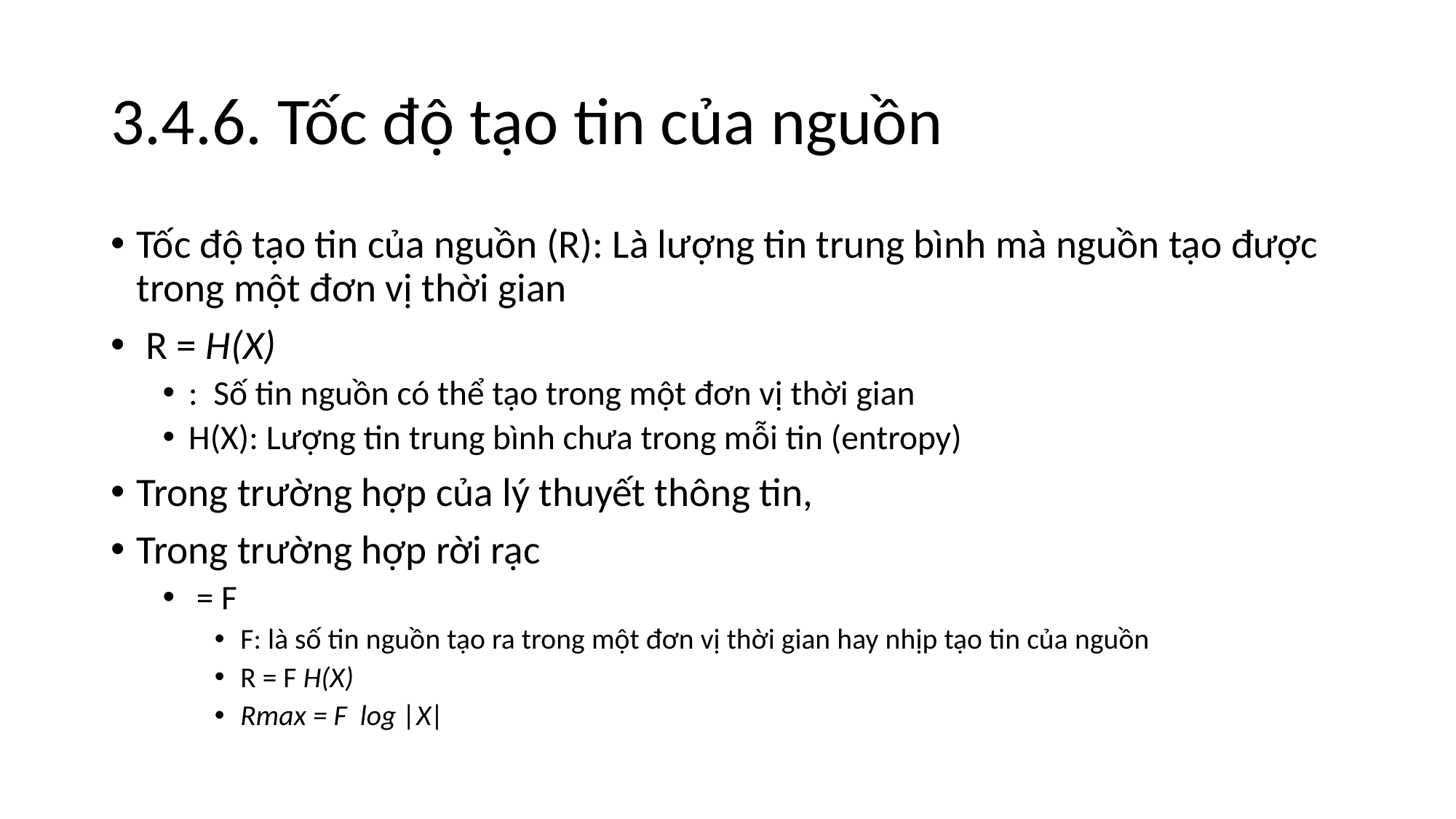

3.4.6. Tốc độ tạo tin của nguồn
Tốc độ tạo tin của nguồn (R): Là lượng tin trung bình mà nguồn tạo được trong một đơn vị thời gian
 R = H(X)
:  Số tin nguồn có thể tạo trong một đơn vị thời gian
H(X): Lượng tin trung bình chưa trong mỗi tin (entropy)
Trong trường hợp của lý thuyết thông tin,
Trong trường hợp rời rạc
 = F
F: là số tin nguồn tạo ra trong một đơn vị thời gian hay nhịp tạo tin của nguồn
R = F H(X)
Rmax = F  log |X|